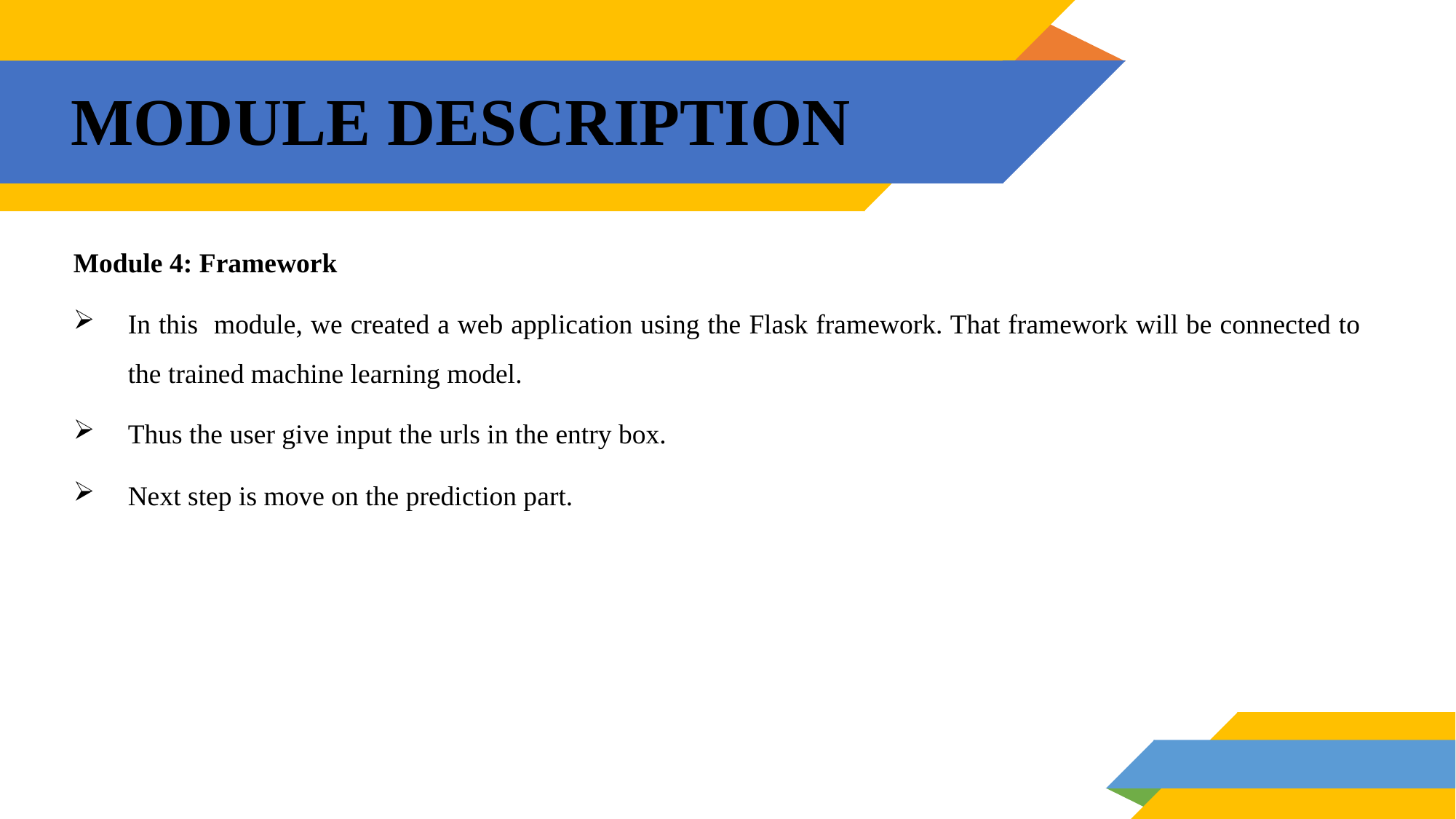

# MODULE DESCRIPTION
Module 4: Framework
In this  module, we created a web application using the Flask framework. That framework will be connected to the trained machine learning model.
Thus the user give input the urls in the entry box.
Next step is move on the prediction part.